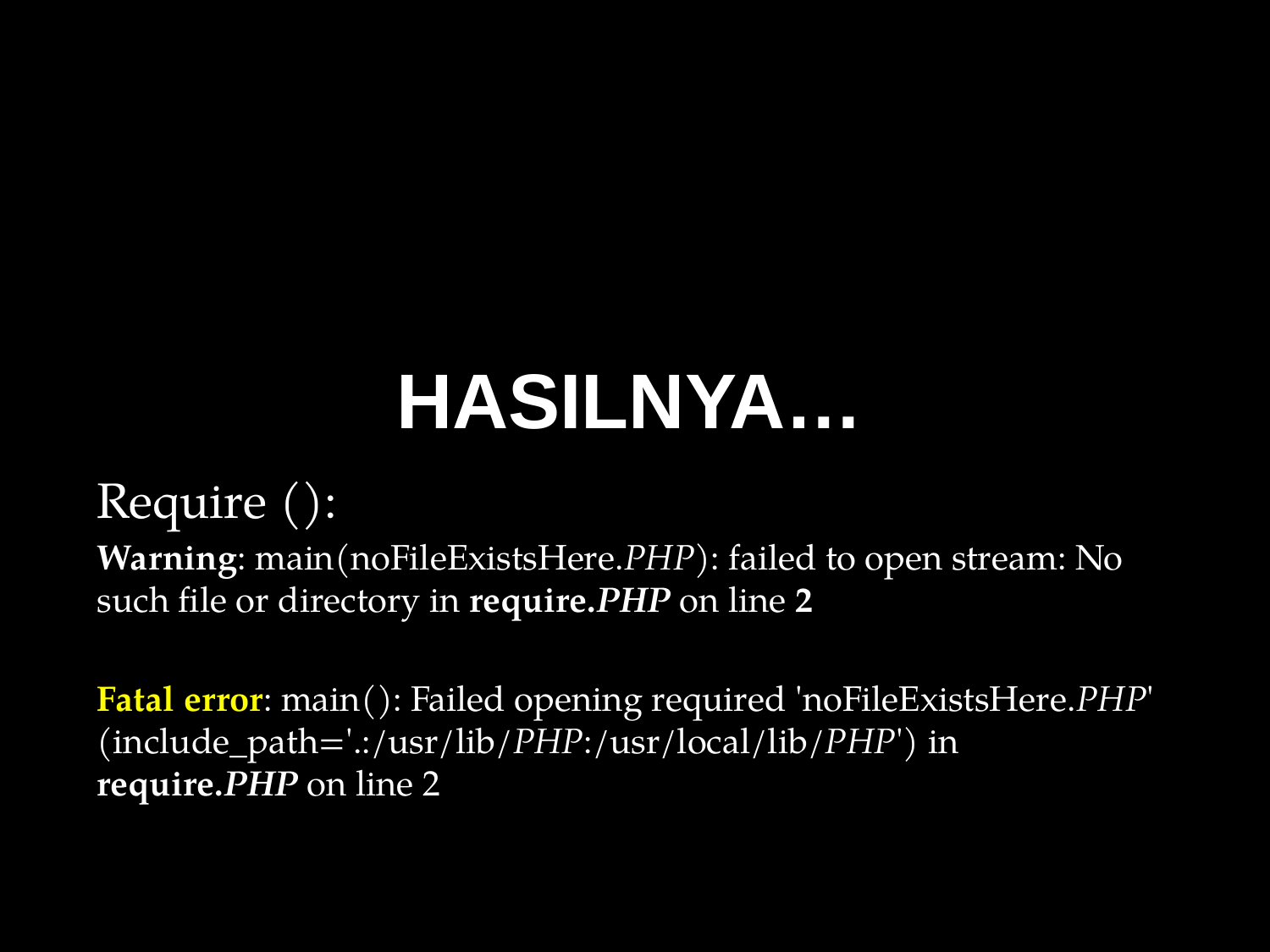

# Hasilnya…
Require ():
Warning: main(noFileExistsHere.PHP): failed to open stream: No such file or directory in require.PHP on line 2

Fatal error: main(): Failed opening required 'noFileExistsHere.PHP' (include_path='.:/usr/lib/PHP:/usr/local/lib/PHP') in require.PHP on line 2